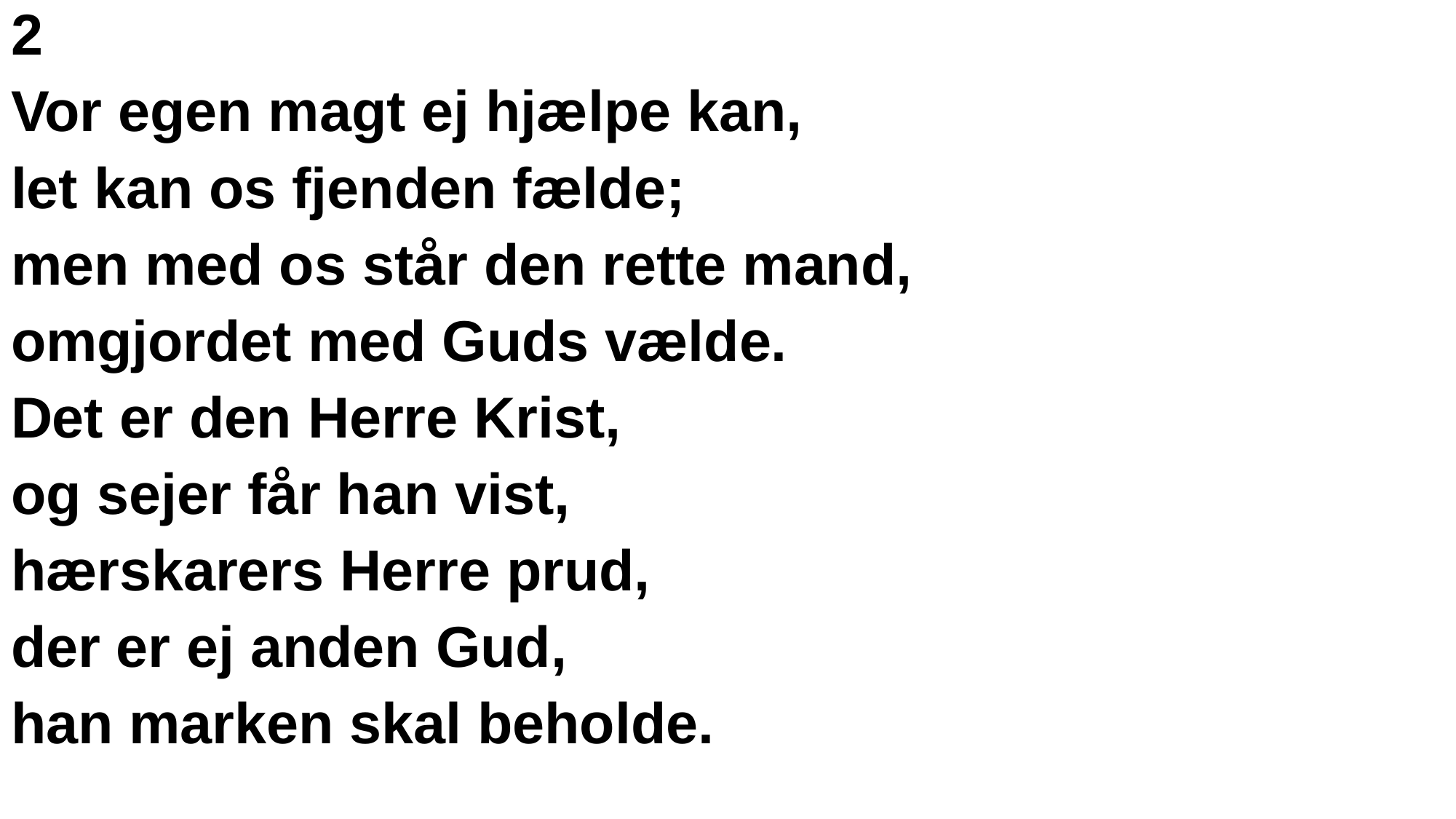

2
Vor egen magt ej hjælpe kan,
let kan os fjenden fælde;
men med os står den rette mand,
omgjordet med Guds vælde.
Det er den Herre Krist,
og sejer får han vist,
hærskarers Herre prud,
der er ej anden Gud,
han marken skal beholde.
#